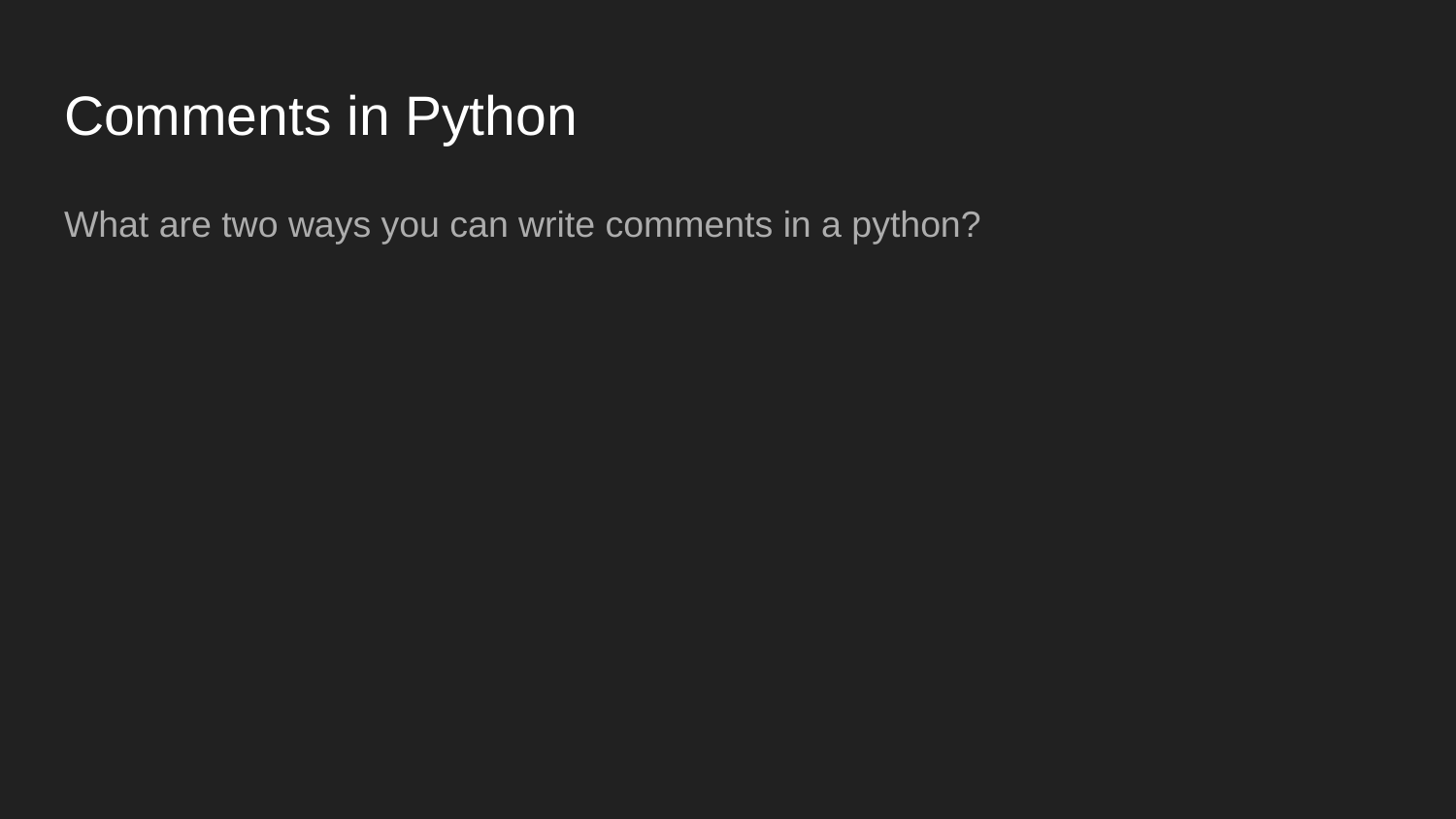

# Comments in Python
What are two ways you can write comments in a python?